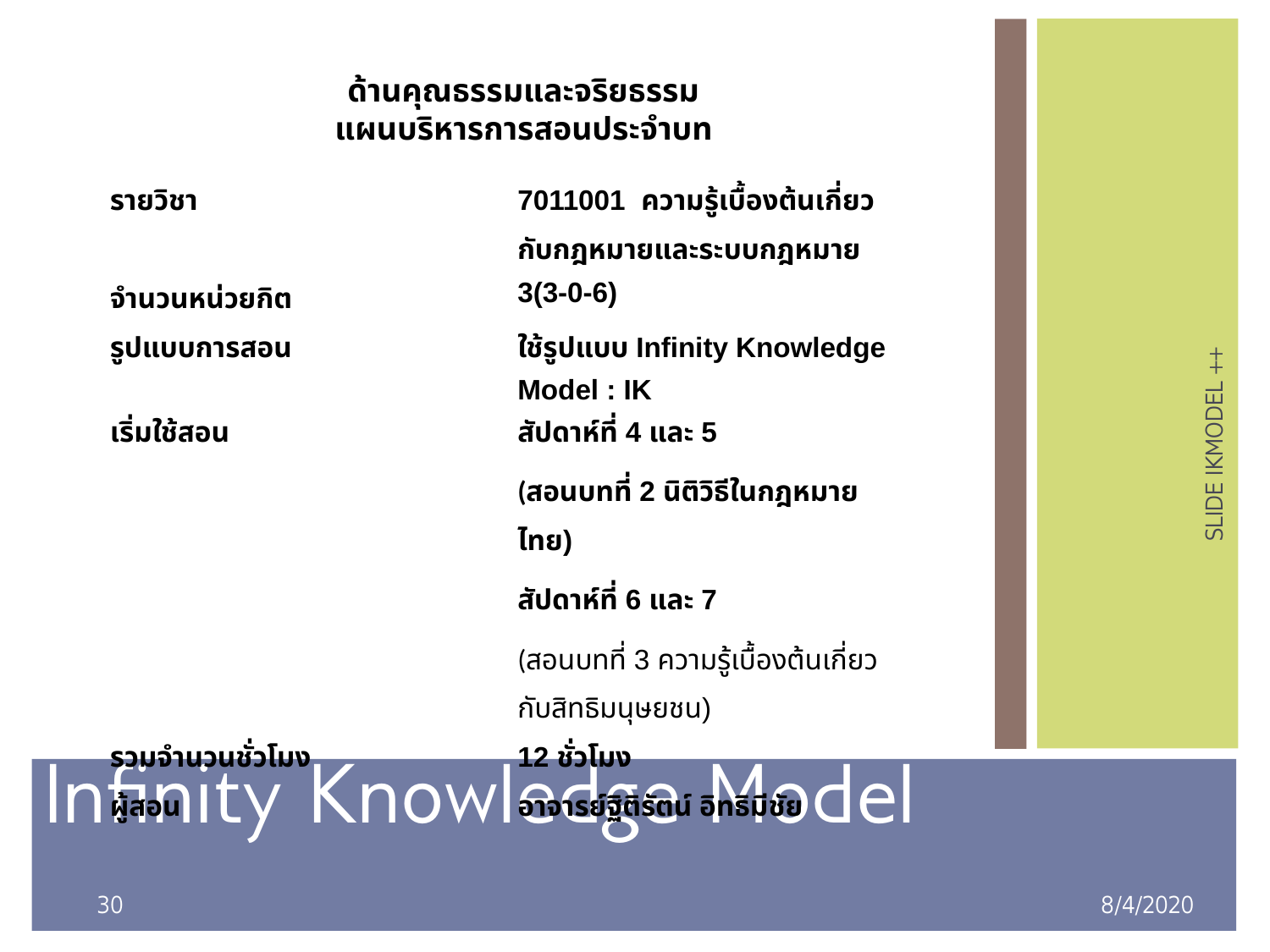

ด้านคุณธรรมและจริยธรรม
แผนบริหารการสอนประจำบท
| รายวิชา | 7011001 ความรู้เบื้องต้นเกี่ยวกับกฎหมายและระบบกฎหมาย |
| --- | --- |
| จำนวนหน่วยกิต | 3(3-0-6) |
| รูปแบบการสอน | ใช้รูปแบบ Infinity Knowledge Model : IK |
| เริ่มใช้สอน | สัปดาห์ที่ 4 และ 5 (สอนบทที่ 2 นิติวิธีในกฎหมายไทย) สัปดาห์ที่ 6 และ 7 (สอนบทที่ 3 ความรู้เบื้องต้นเกี่ยวกับสิทธิมนุษยชน) |
| รวมจำนวนชั่วโมง | 12 ชั่วโมง |
| ผู้สอน | อาจารย์ฐิติรัตน์ อิทธิมีชัย |

SLIDE IKMODEL ++
Infinity Knowledge Model

30
8/4/2020